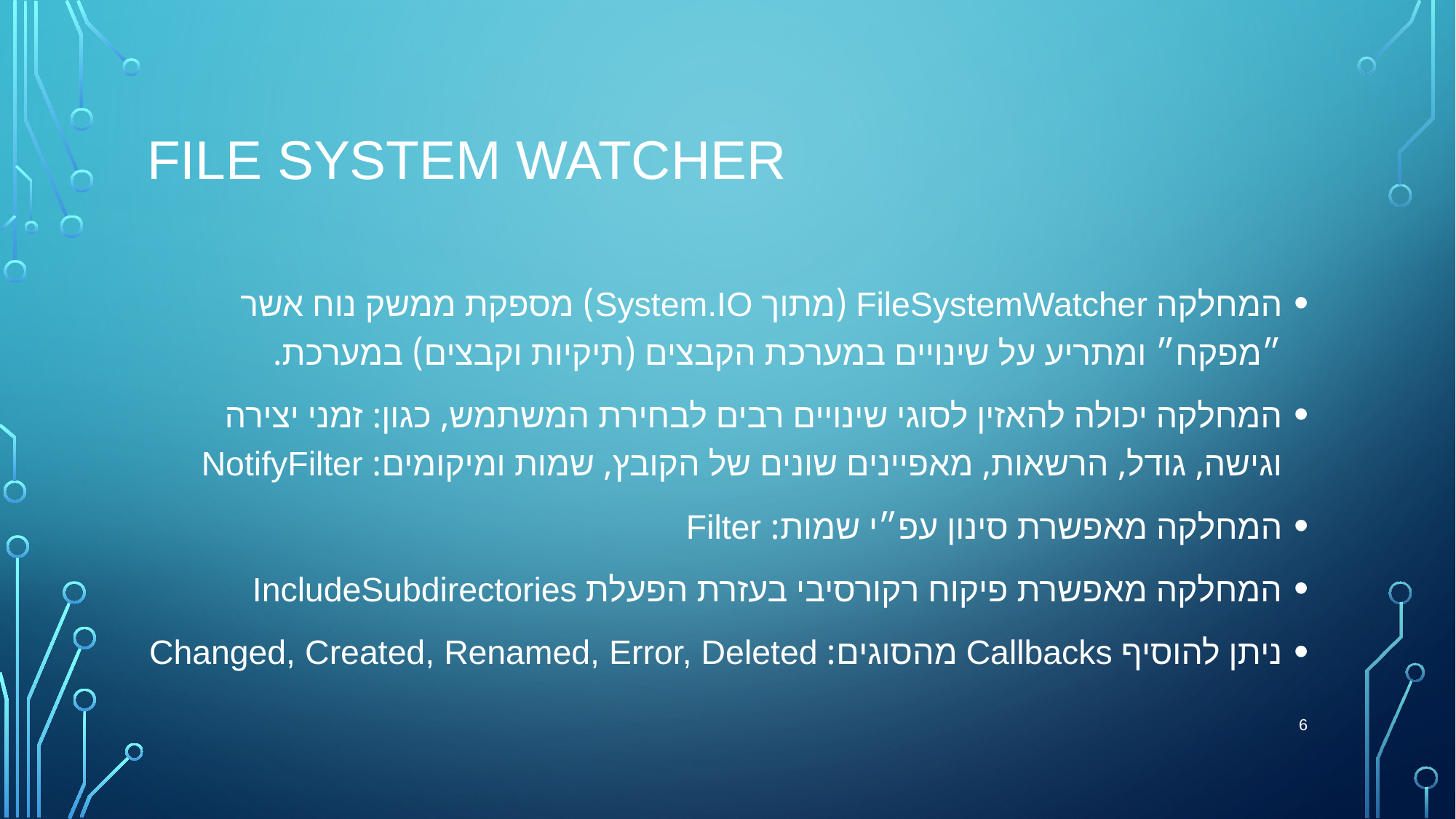

# File system watcher
המחלקה FileSystemWatcher (מתוך System.IO) מספקת ממשק נוח אשר ״מפקח״ ומתריע על שינויים במערכת הקבצים (תיקיות וקבצים) במערכת.
המחלקה יכולה להאזין לסוגי שינויים רבים לבחירת המשתמש, כגון: זמני יצירה וגישה, גודל, הרשאות, מאפיינים שונים של הקובץ, שמות ומיקומים: NotifyFilter
המחלקה מאפשרת סינון עפ״י שמות: Filter
המחלקה מאפשרת פיקוח רקורסיבי בעזרת הפעלת IncludeSubdirectories
ניתן להוסיף Callbacks מהסוגים: Changed, Created, Renamed, Error, Deleted

6